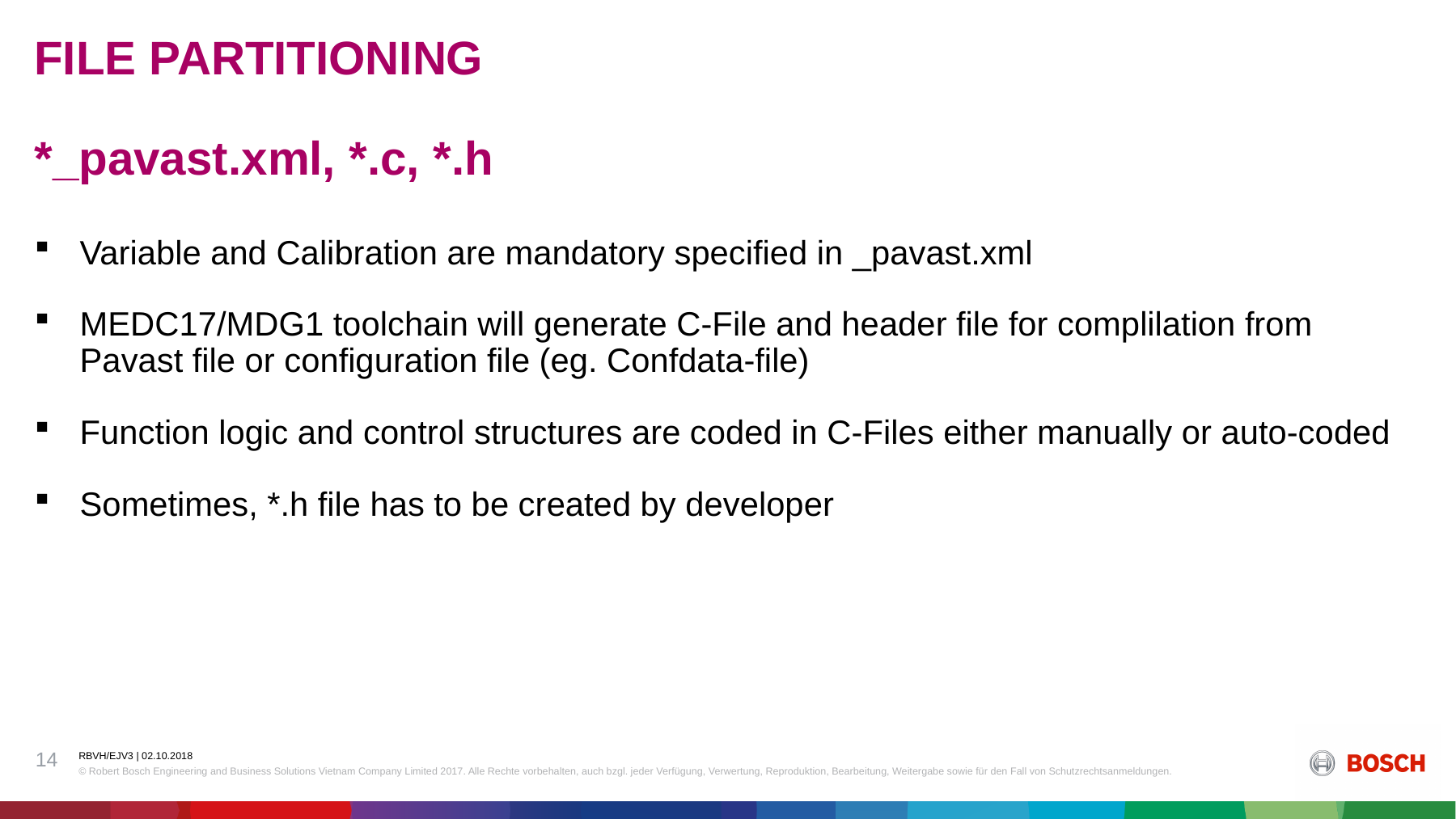

FILE PARTITIONING

*_pavast.xml, *.c, *.h

Variable and Calibration are mandatory specified in _pavast.xml

MEDC17/MDG1 toolchain will generate C-File and header file for complilation from Pavast file or configuration file (eg. Confdata-file)

Function logic and control structures are coded in C-Files either manually or auto-coded

Sometimes, *.h file has to be created by developer

14
RBVH/EJV3 | 02.10.2018
© Robert Bosch Engineering and Business Solutions Vietnam Company Limited 2017. Alle Rechte vorbehalten, auch bzgl. jeder Verfügung, Verwertung, Reproduktion, Bearbeitung, Weitergabe sowie für den Fall von Schutzrechtsanmeldungen.